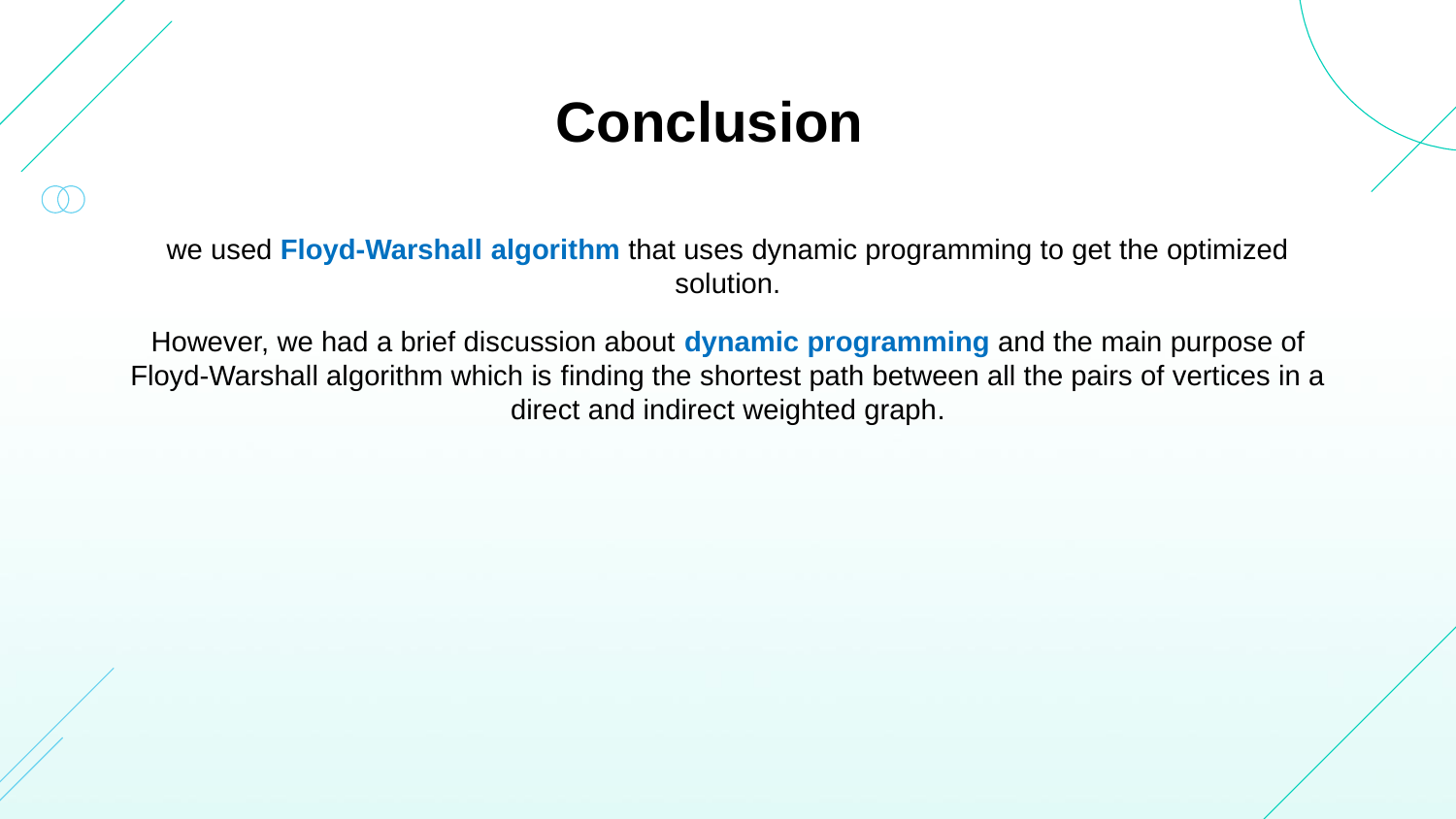

# Conclusion
we used Floyd-Warshall algorithm that uses dynamic programming to get the optimized solution.
 However, we had a brief discussion about dynamic programming and the main purpose of  Floyd-Warshall algorithm which is finding the shortest path between all the pairs of vertices in a direct and indirect weighted graph.